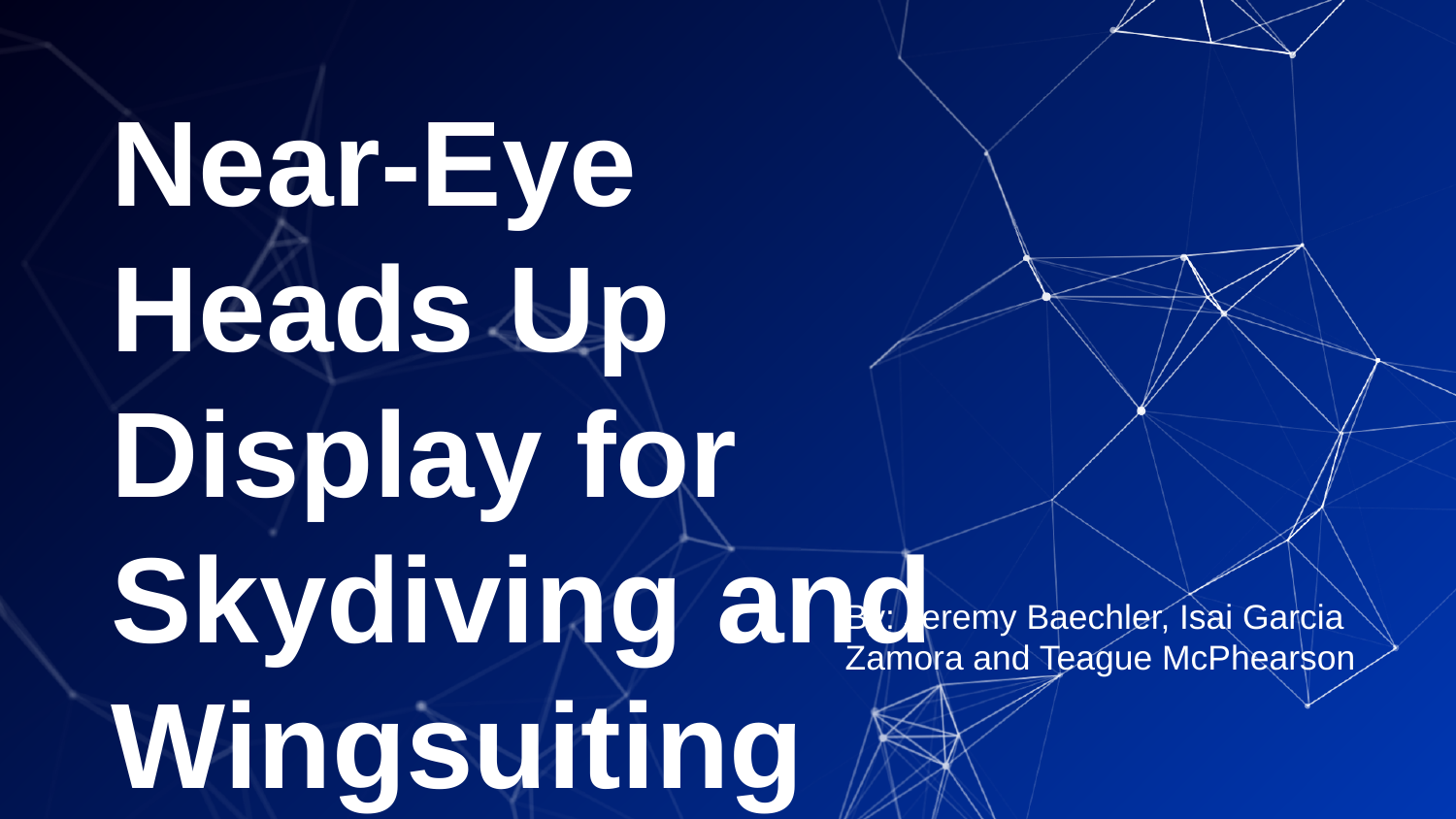

# Near-Eye Heads Up Display for Skydiving and Wingsuiting
By: Jeremy Baechler, Isai Garcia Zamora and Teague McPhearson